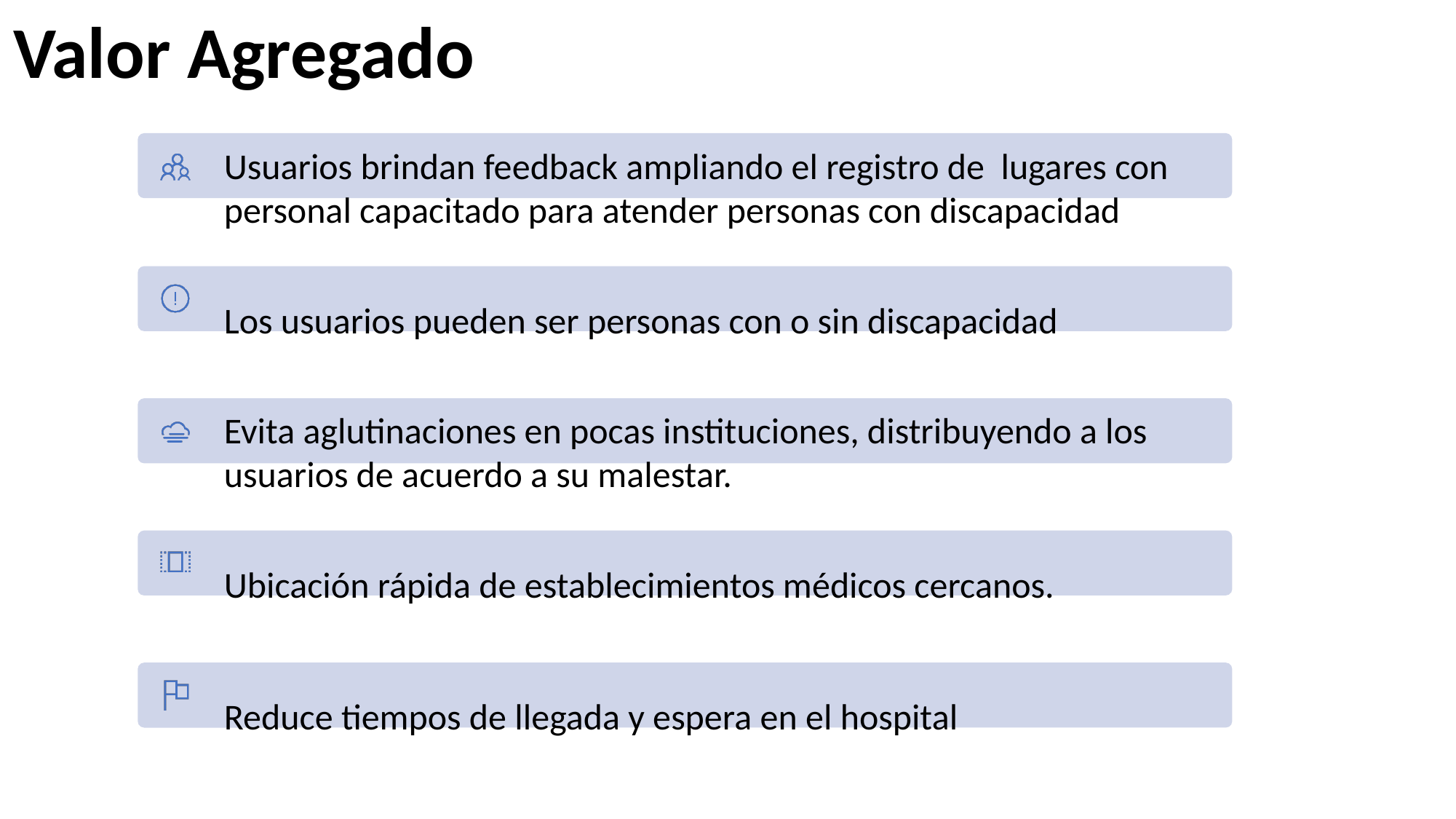

Valor Agregado
Usuarios brindan feedback ampliando el registro de  lugares con personal capacitado para atender personas con discapacidad
Los usuarios pueden ser personas con o sin discapacidad
Evita aglutinaciones en pocas instituciones, distribuyendo a los usuarios de acuerdo a su malestar.
Ubicación rápida de establecimientos médicos cercanos.
Reduce tiempos de llegada y espera en el hospital